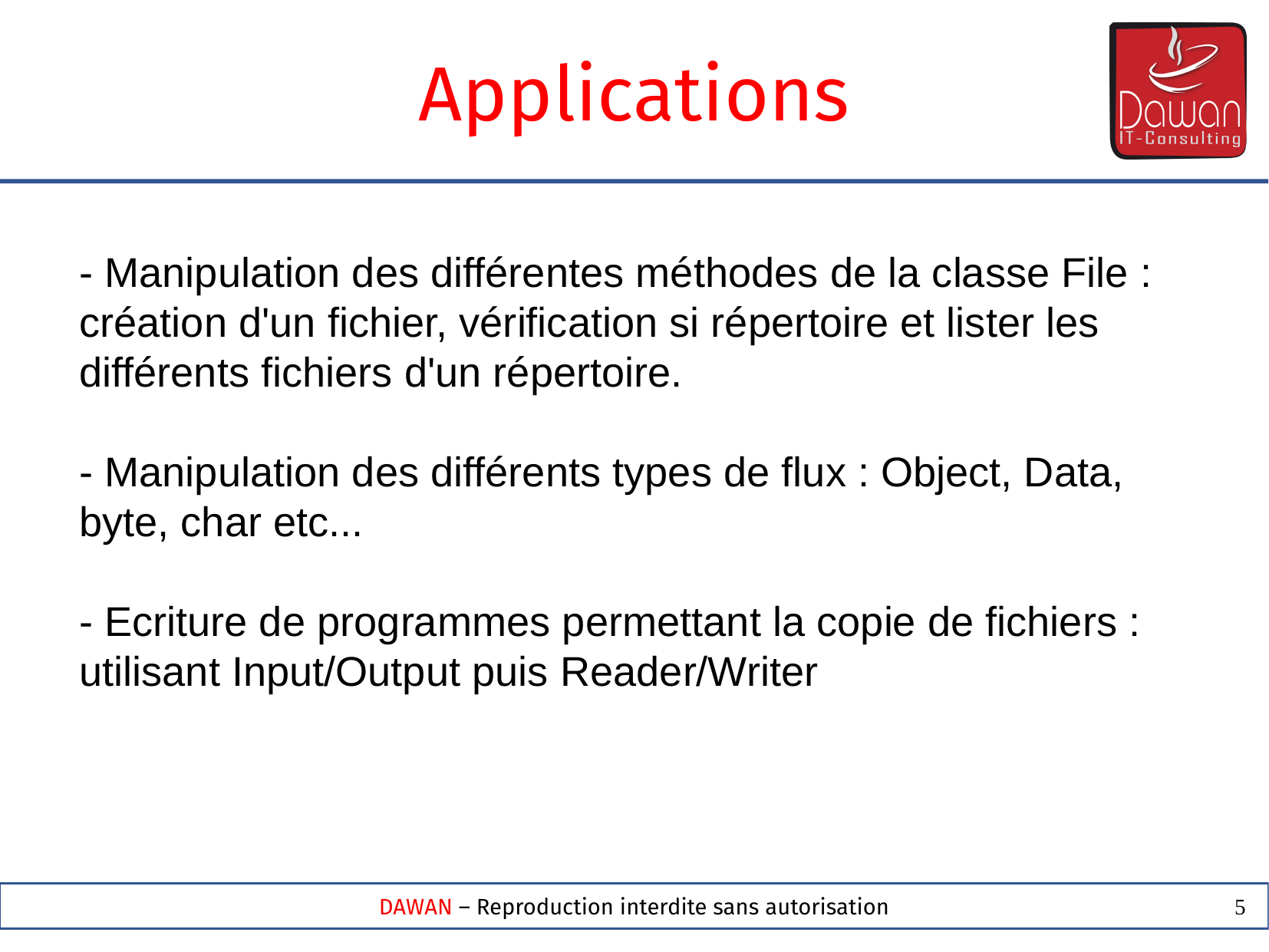

Applications
- Manipulation des différentes méthodes de la classe File :
création d'un fichier, vérification si répertoire et lister les différents fichiers d'un répertoire.

- Manipulation des différents types de flux : Object, Data, byte, char etc...

- Ecriture de programmes permettant la copie de fichiers :
utilisant Input/Output puis Reader/Writer

5